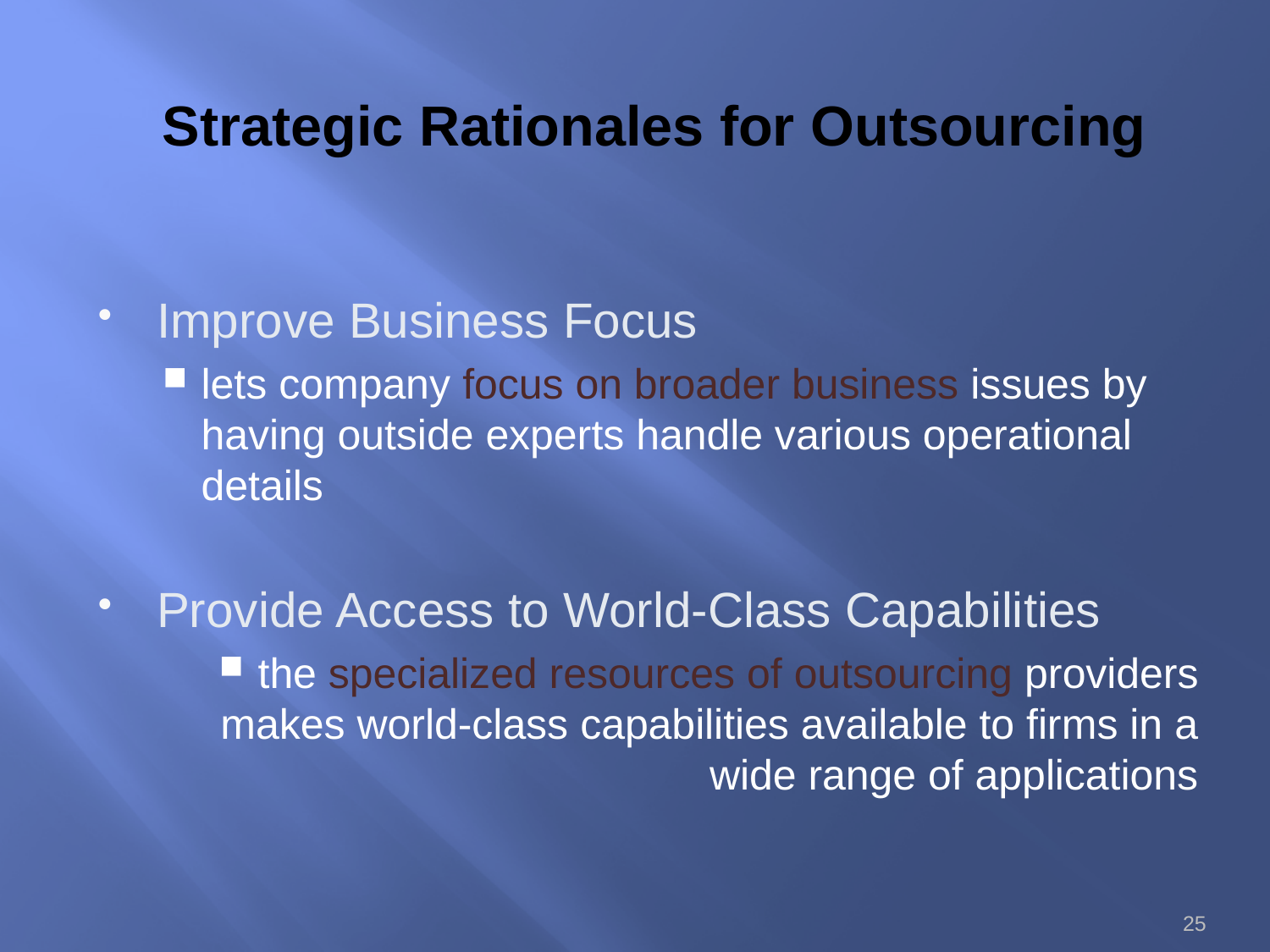

# Strategic Rationales for Outsourcing
Improve Business Focus
lets company focus on broader business issues by having outside experts handle various operational details

Provide Access to World-Class Capabilities
the specialized resources of outsourcing providers makes world-class capabilities available to firms in a wide range of applications
25